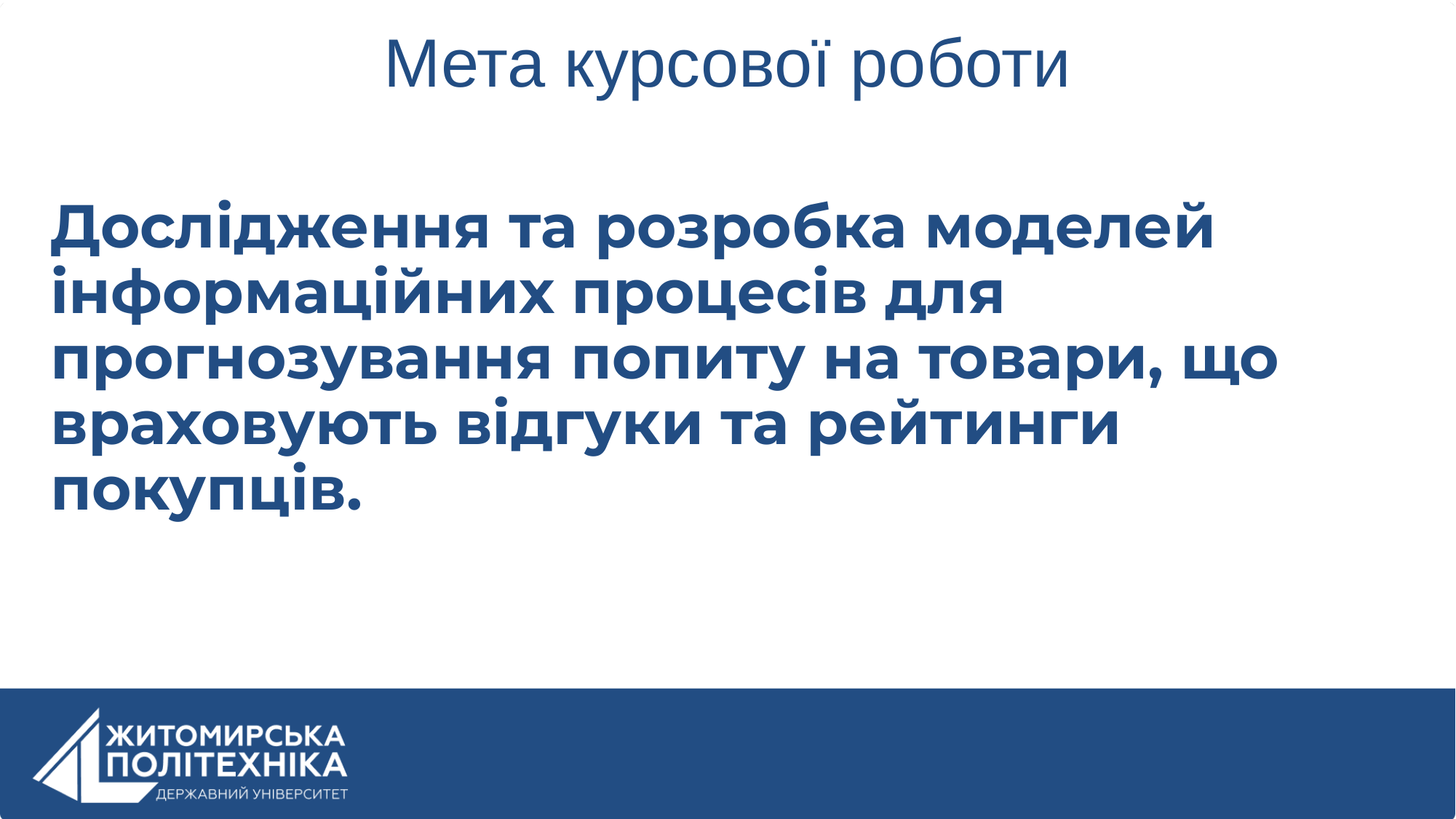

# Мета курсової роботи
Дослідження та розробка моделей інформаційних процесів для прогнозування попиту на товари, що враховують відгуки та рейтинги покупців.